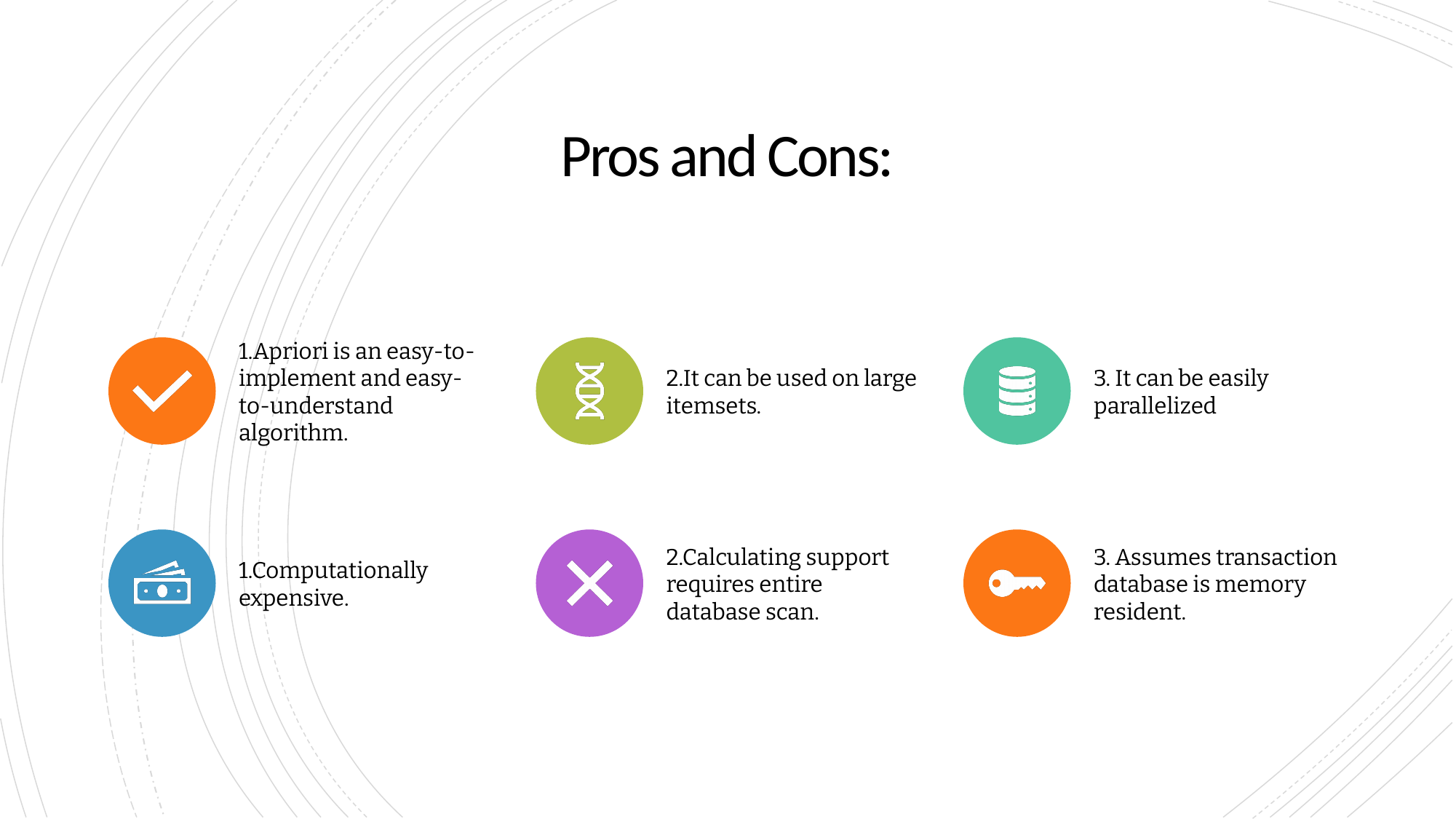

# Pros and Cons:
1.Apriori is an easy-to-implement and easy-to-understand algorithm.
2.It can be used on large itemsets.
3. It can be easily parallelized
1.Computationally expensive.
2.Calculating support requires entire database scan.
3. Assumes transaction database is memory resident.